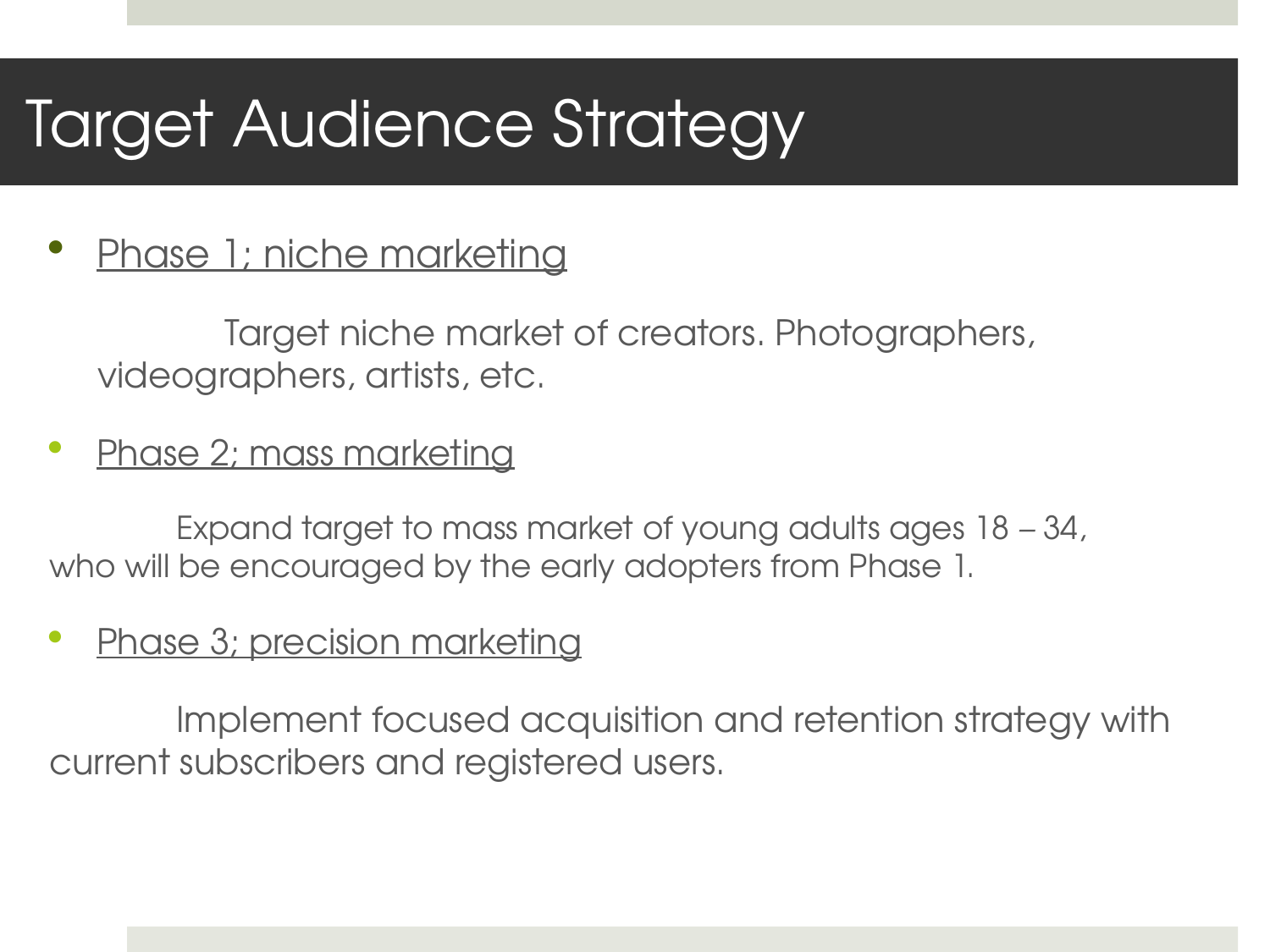

# Target Audience Strategy
Phase 1; niche marketing
	Target niche market of creators. Photographers, 	videographers, artists, etc.
Phase 2; mass marketing
      	Expand target to mass market of young adults ages 18 – 34, 	who will be encouraged by the early adopters from Phase 1.
Phase 3; precision marketing
     	Implement focused acquisition and retention strategy with  	current subscribers and registered users.